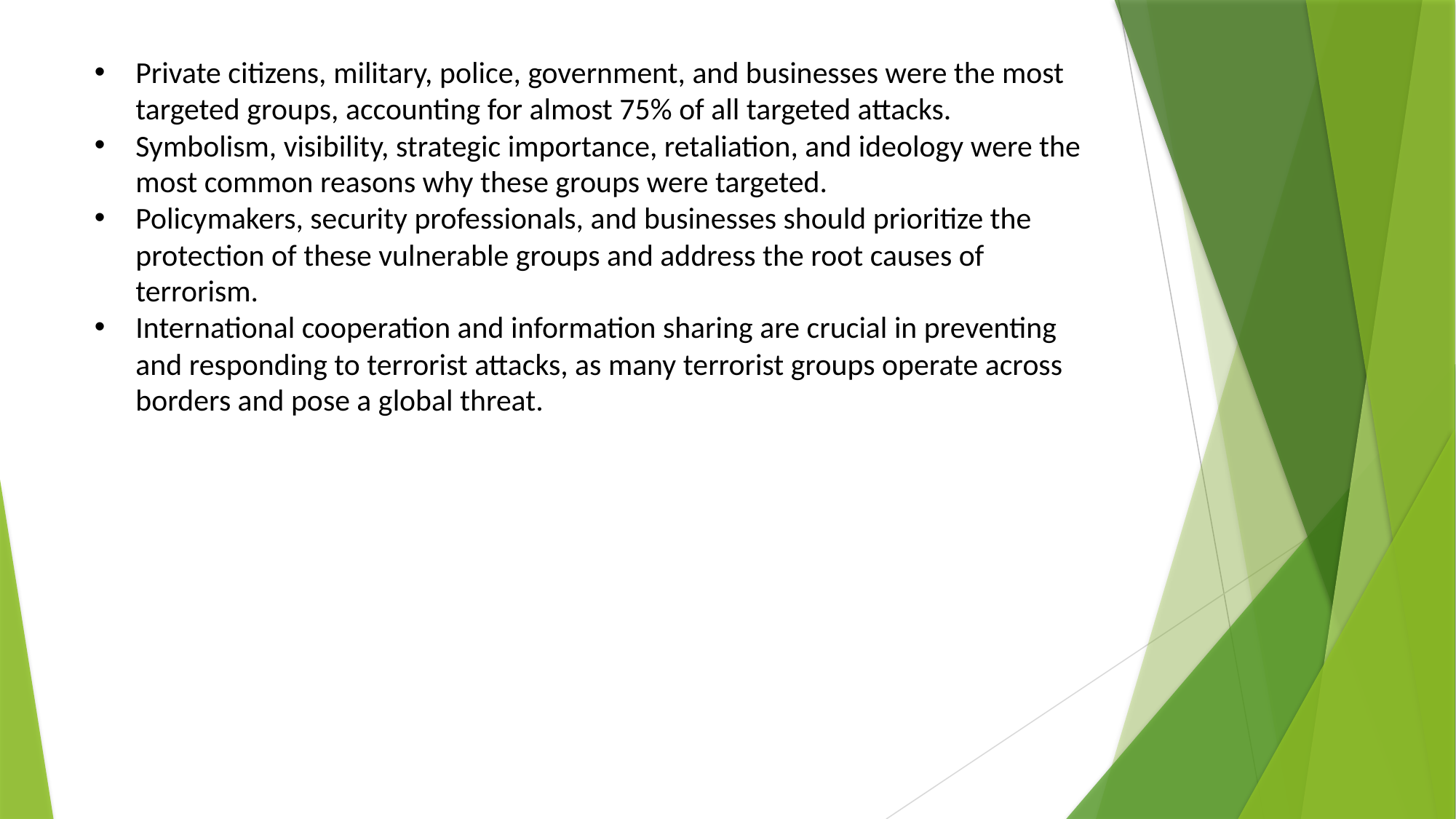

Private citizens, military, police, government, and businesses were the most targeted groups, accounting for almost 75% of all targeted attacks.
Symbolism, visibility, strategic importance, retaliation, and ideology were the most common reasons why these groups were targeted.
Policymakers, security professionals, and businesses should prioritize the protection of these vulnerable groups and address the root causes of terrorism.
International cooperation and information sharing are crucial in preventing and responding to terrorist attacks, as many terrorist groups operate across borders and pose a global threat.